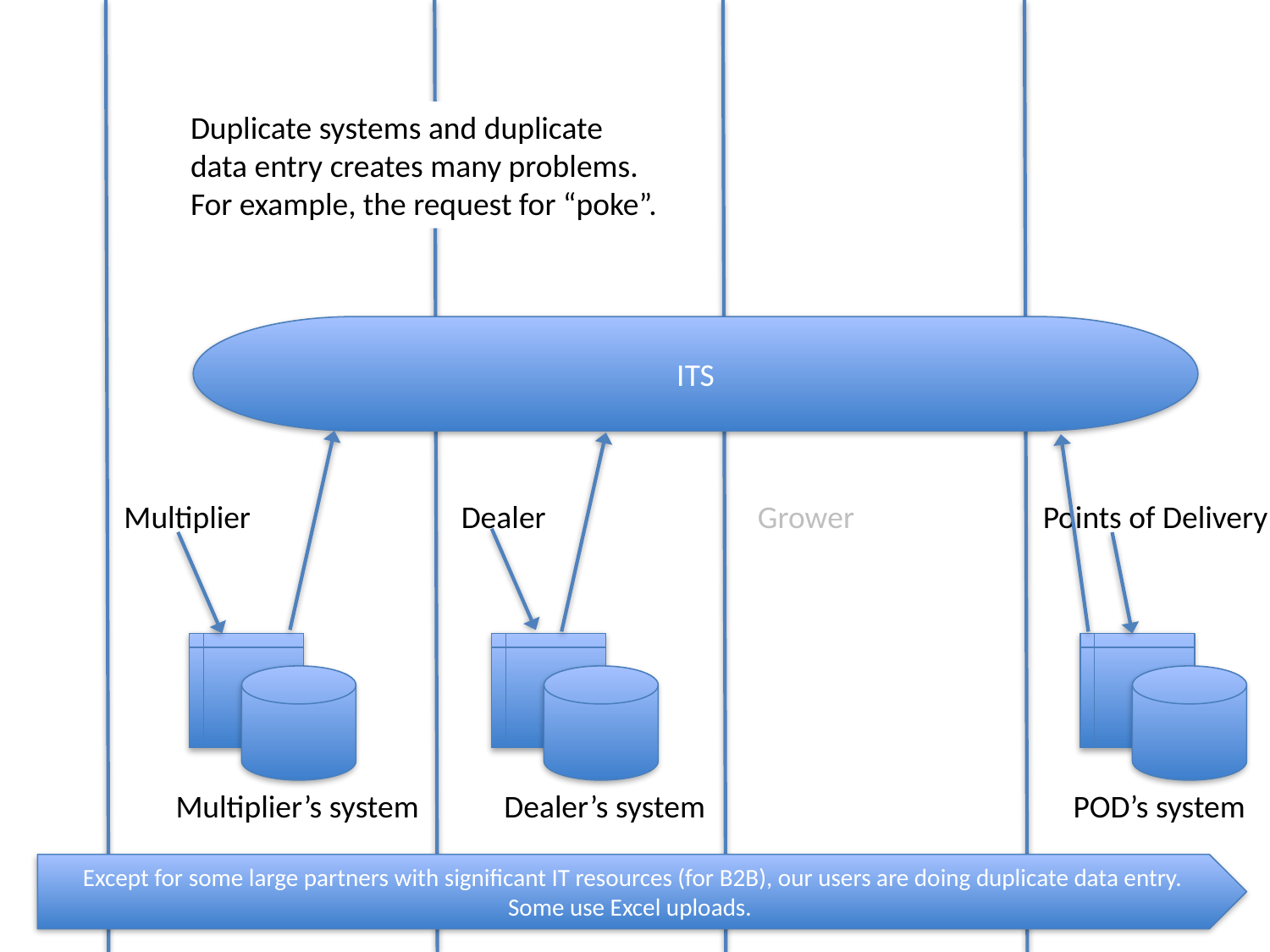

Duplicate systems and duplicate data entry creates many problems.
For example, the request for “poke”.
ITS
Multiplier
Dealer
Grower
Points of Delivery

Multiplier’s system
Dealer’s system
POD’s system
Except for some large partners with significant IT resources (for B2B), our users are doing duplicate data entry.
Some use Excel uploads.